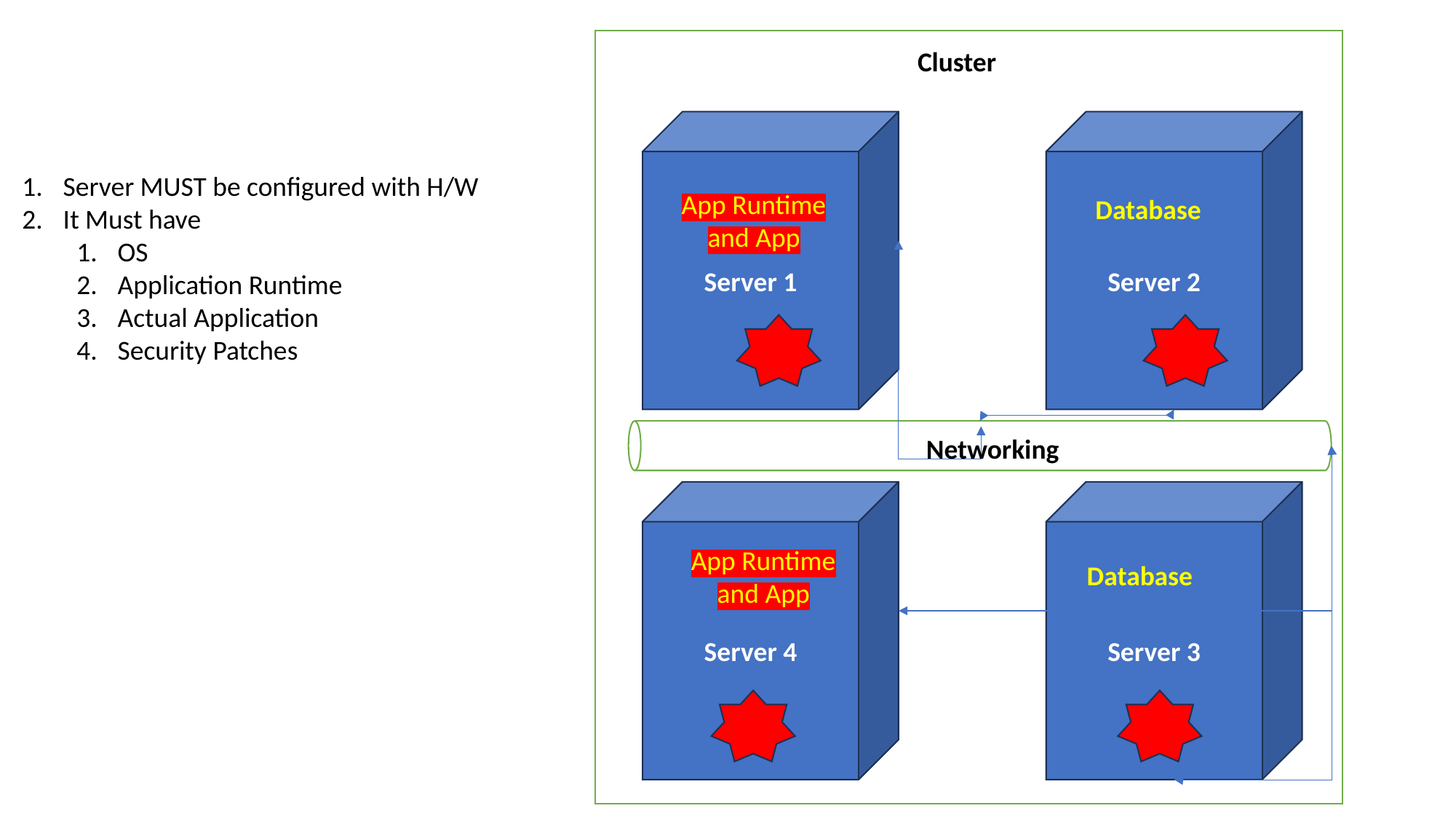

Cluster

Server 2
Server 1
Server MUST be configured with H/W
It Must have
OS
Application Runtime
Actual Application
Security Patches
App Runtime and App
Database

Networking
Server 3
Server 4
App Runtime and App
Database